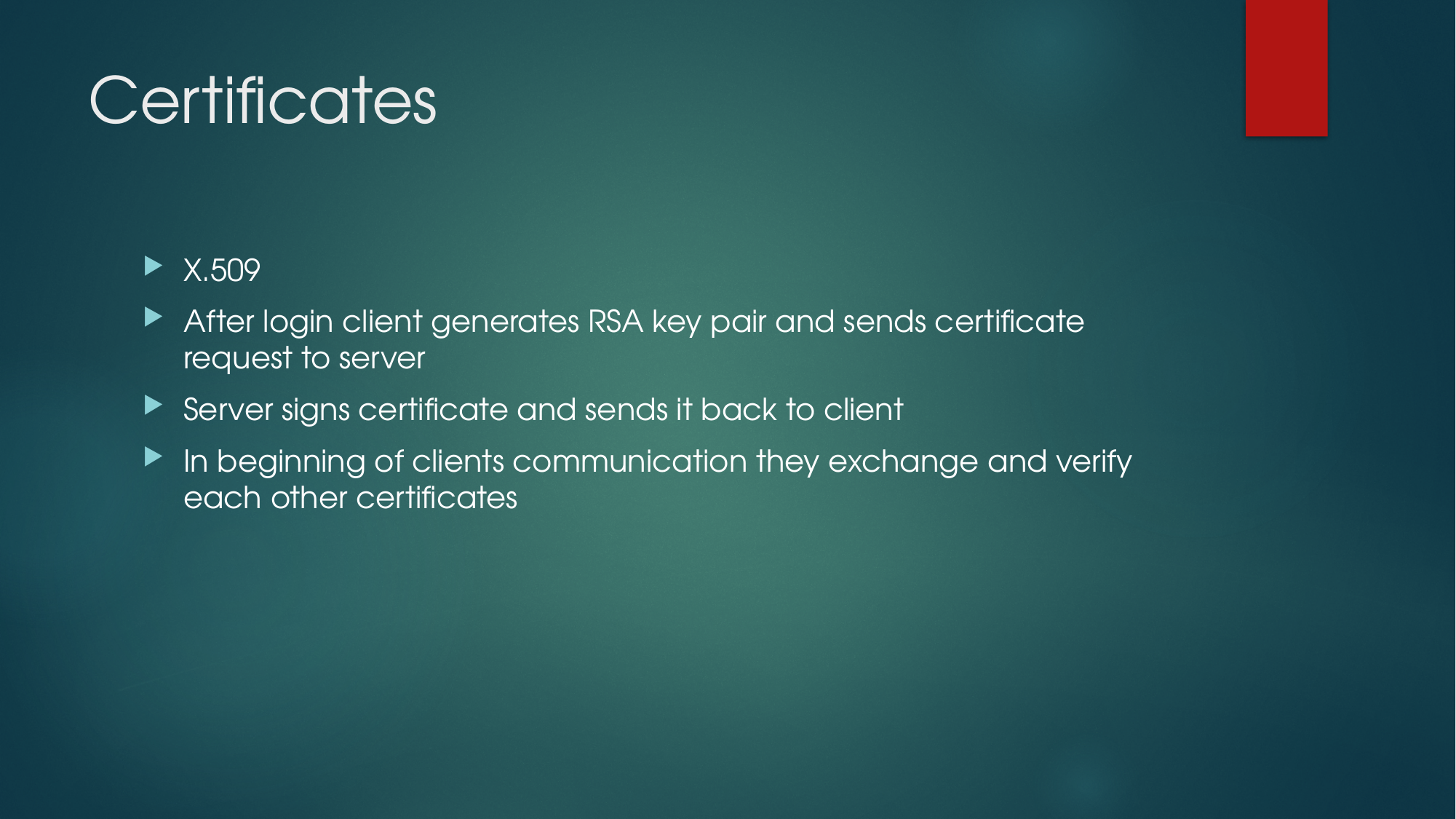

# Certificates
X.509
After login client generates RSA key pair and sends certificate request to server
Server signs certificate and sends it back to client
In beginning of clients communication they exchange and verify each other certificates